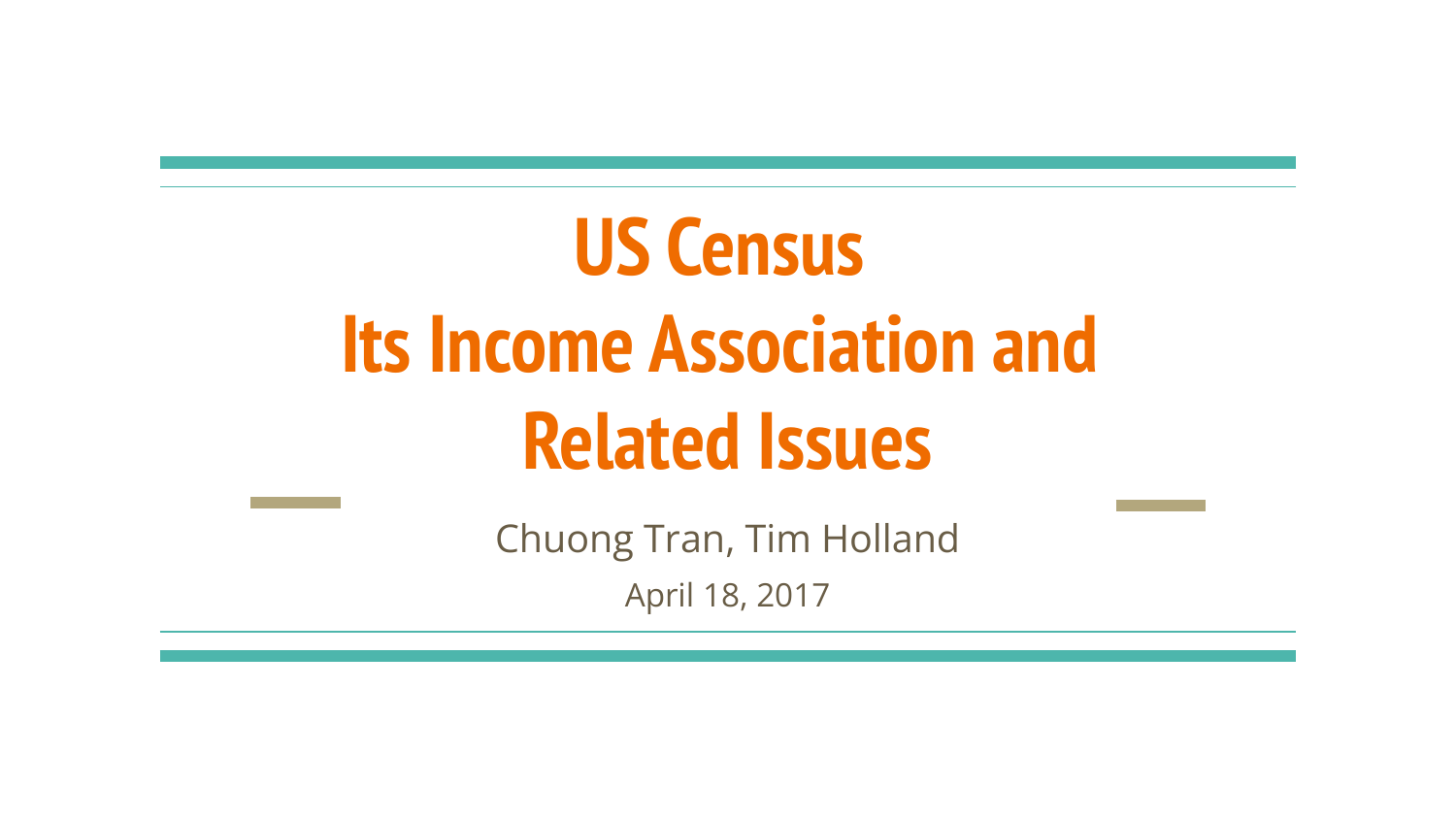

# US Census
Its Income Association and
Related Issues
Chuong Tran, Tim Holland

April 18, 2017